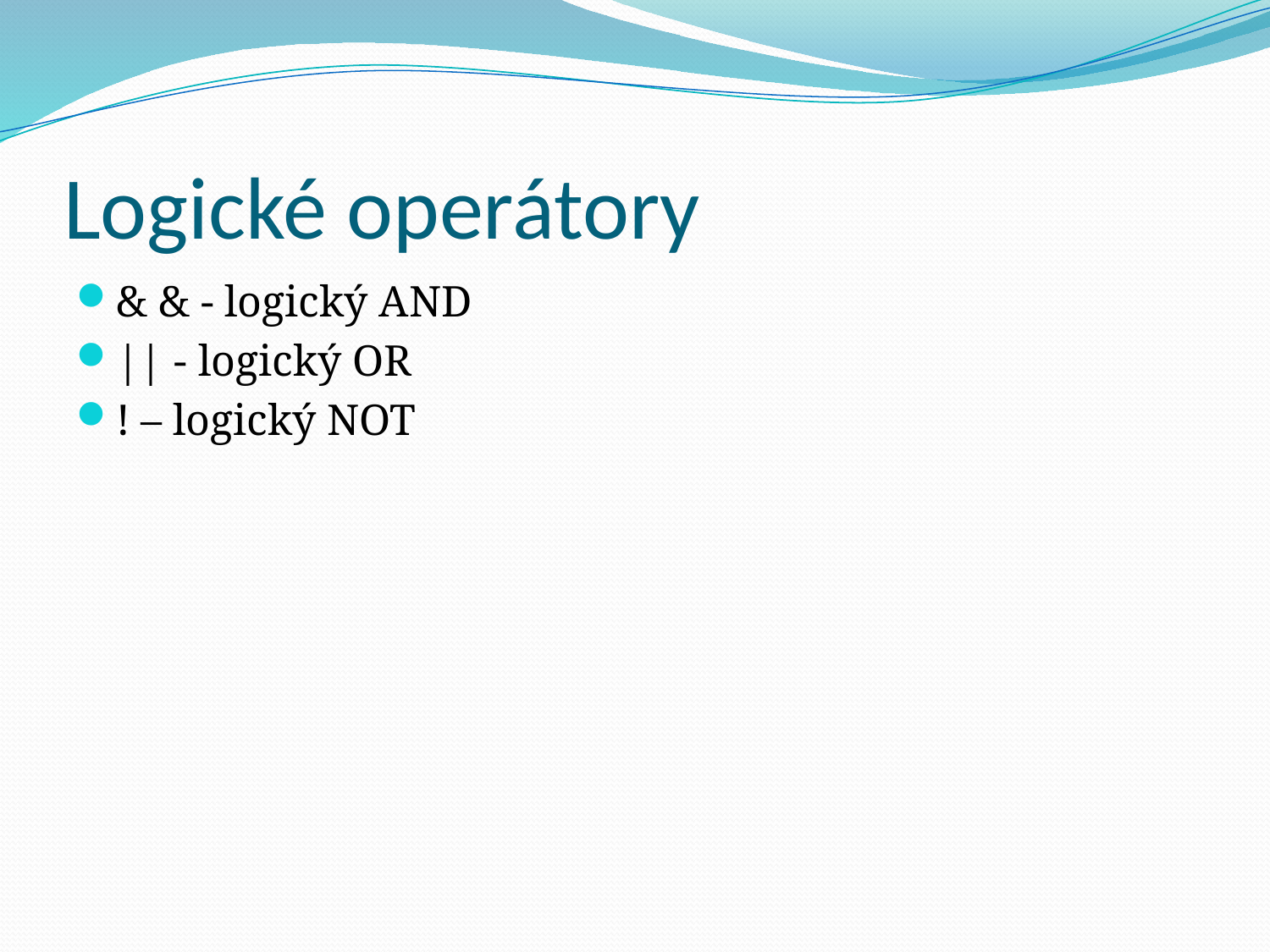

# Logické operátory
& & - logický AND
|| - logický OR
! – logický NOT